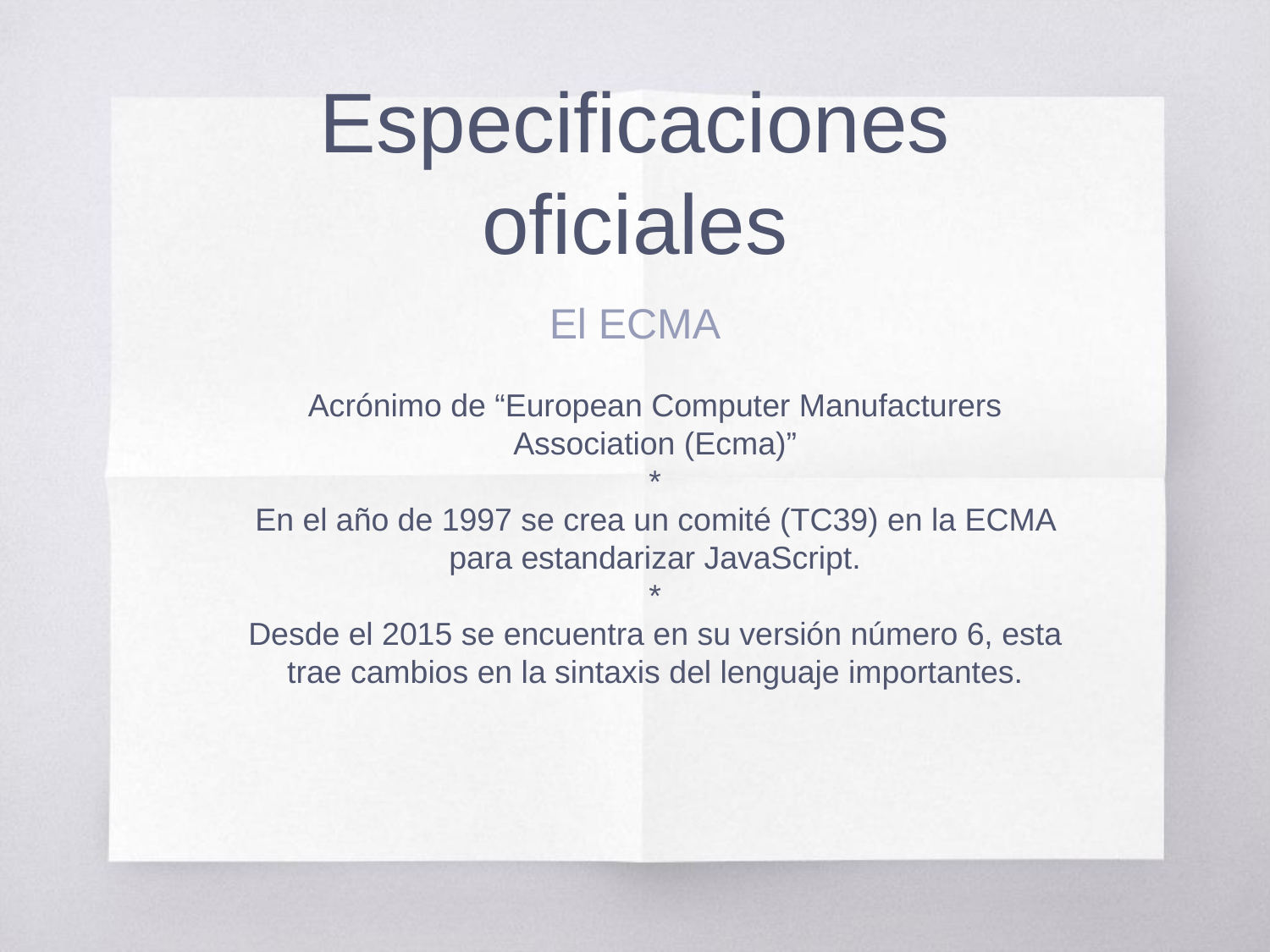

# Especificaciones oficiales
El ECMA
Acrónimo de “European Computer Manufacturers Association (Ecma)”
*
En el año de 1997 se crea un comité (TC39) en la ECMA para estandarizar JavaScript.
*
Desde el 2015 se encuentra en su versión número 6, esta trae cambios en la sintaxis del lenguaje importantes.